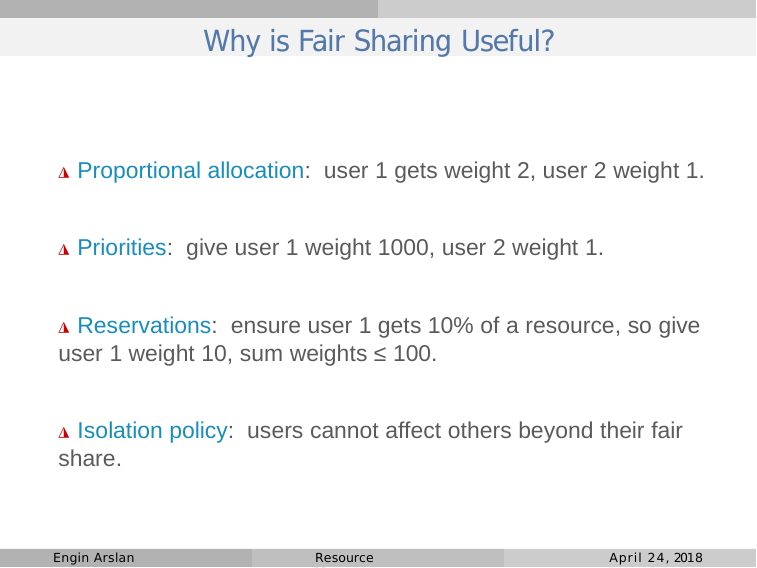

# Why is Fair Sharing Useful?
◮  Proportional allocation:  user 1 gets weight 2, user 2 weight 1.

◮  Priorities:  give user 1 weight 1000, user 2 weight 1.

◮  Reservations:  ensure user 1 gets 10% of a resource, so give user 1 weight 10, sum weights ≤ 100.

◮  Isolation policy:  users cannot affect others beyond their fair share.

Engin Arslan
Resource Management
April 24, 2018